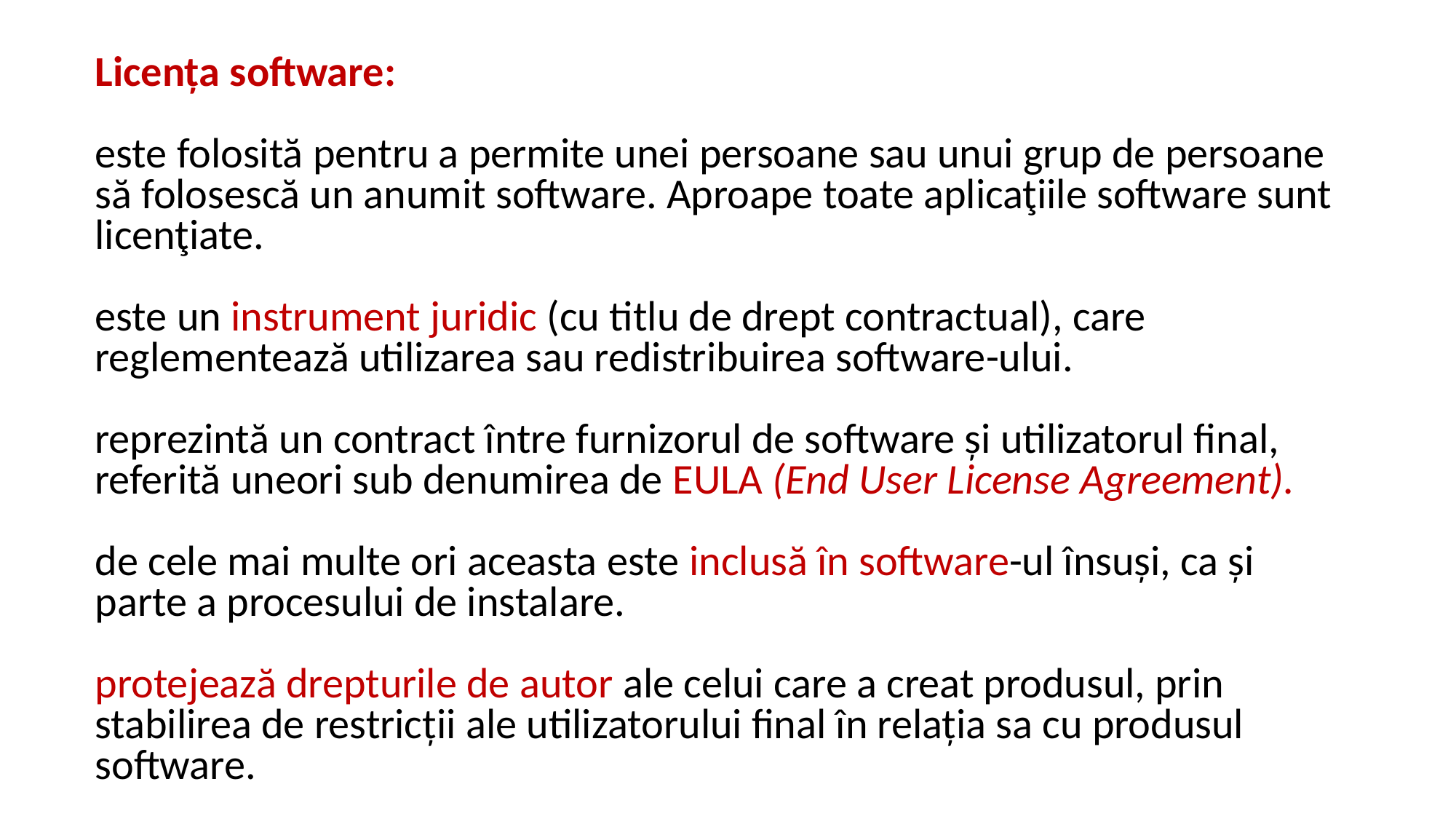

Licenţa software:

este folosită pentru a permite unei persoane sau unui grup de persoane să folosescă un anumit software. Aproape toate aplicaţiile software sunt licenţiate.

este un instrument juridic (cu titlu de drept contractual), care reglementează utilizarea sau redistribuirea software-ului.

reprezintă un contract între furnizorul de software şi utilizatorul final, referită uneori sub denumirea de EULA (End User License Agreement).

de cele mai multe ori aceasta este inclusă în software-ul însuşi, ca şi parte a procesului de instalare.

protejează drepturile de autor ale celui care a creat produsul, prin stabilirea de restricţii ale utilizatorului final în relaţia sa cu produsul software.